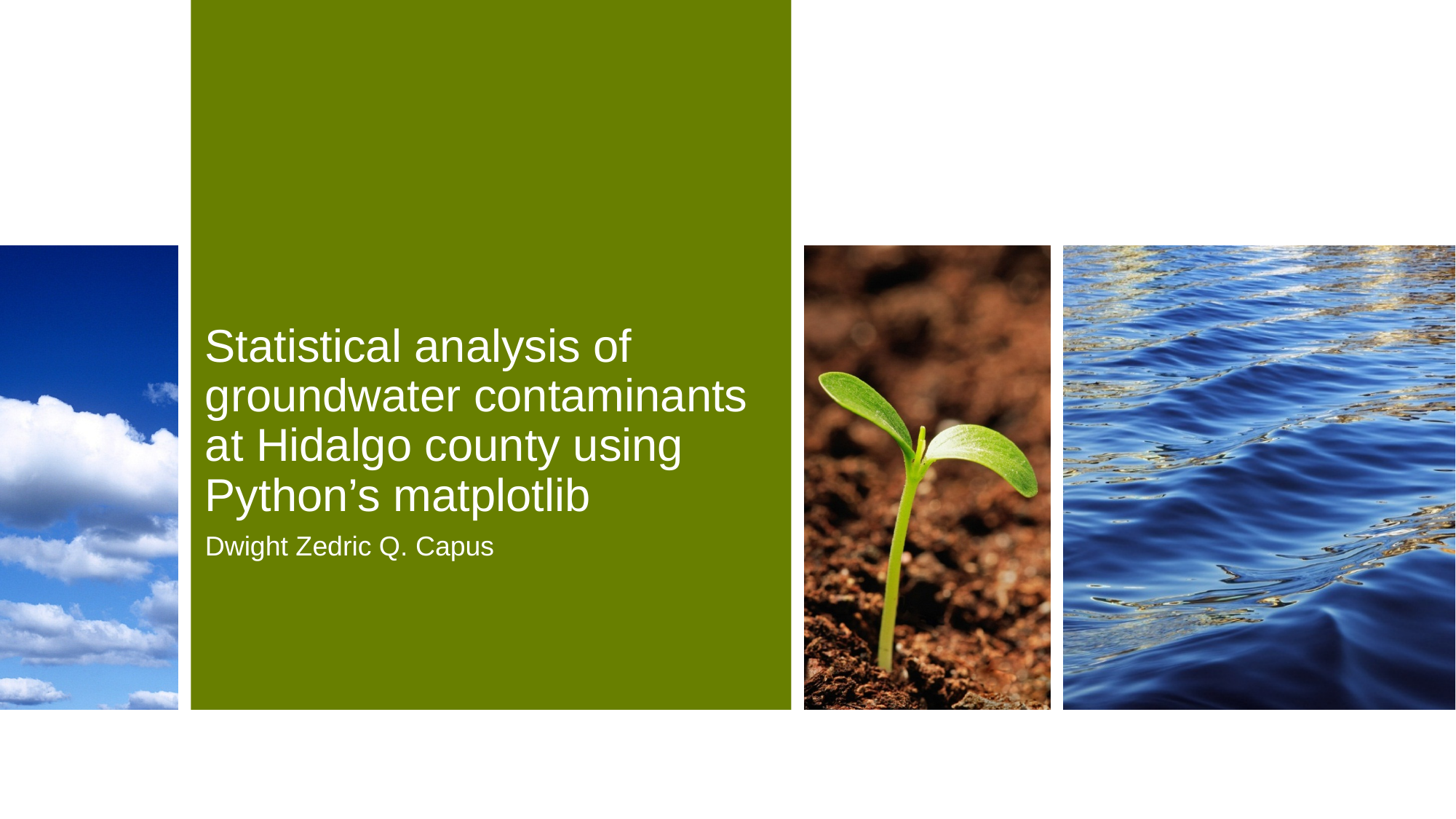

# Statistical analysis of groundwater contaminants at Hidalgo county using Python’s matplotlib
Dwight Zedric Q. Capus